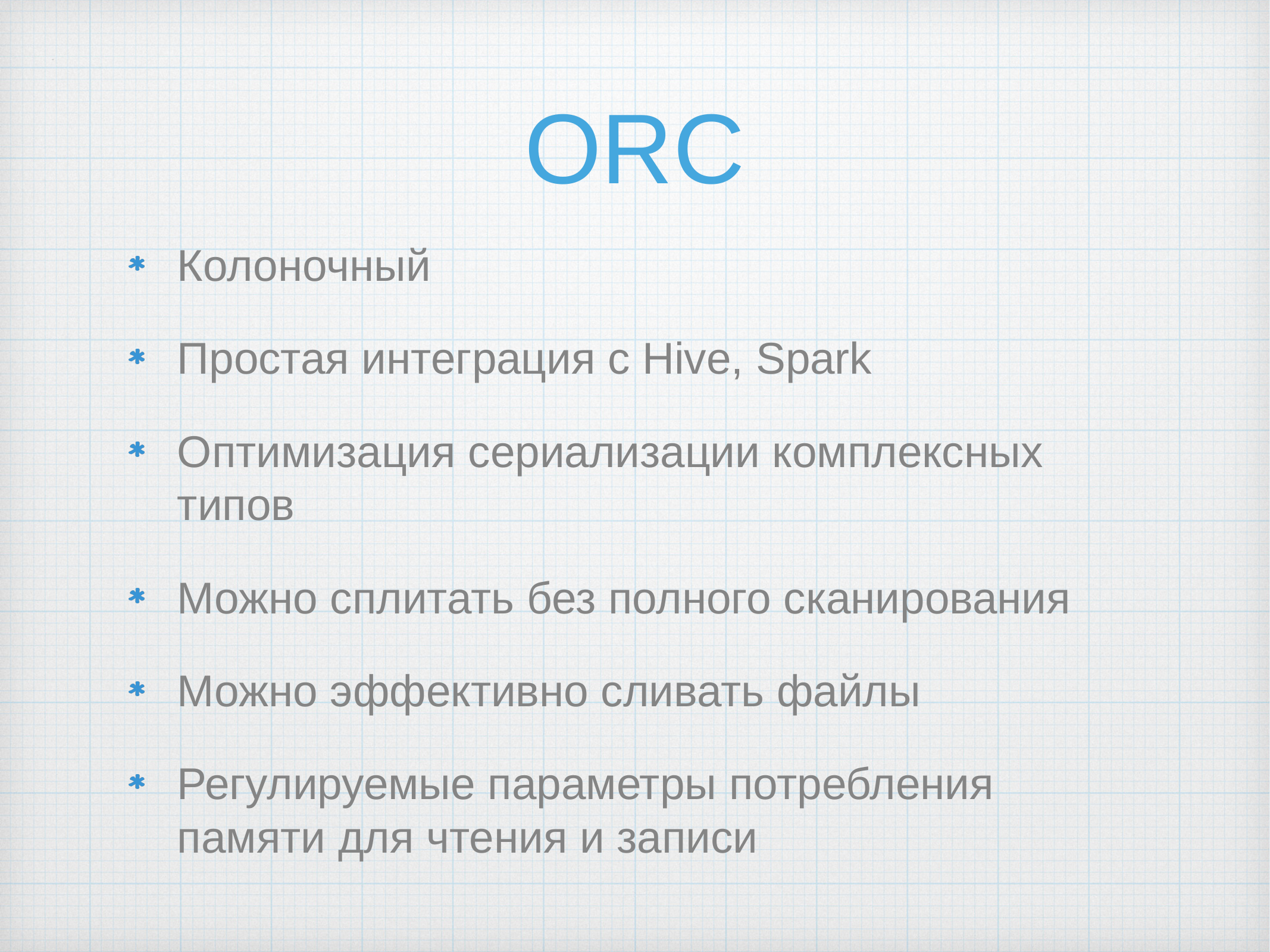

# ORC
Колоночный
Простая интеграция с Hive, Spark
Оптимизация сериализации комплексных типов
Можно сплитать без полного сканирования
Можно эффективно сливать файлы
Регулируемые параметры потребления памяти для чтения и записи